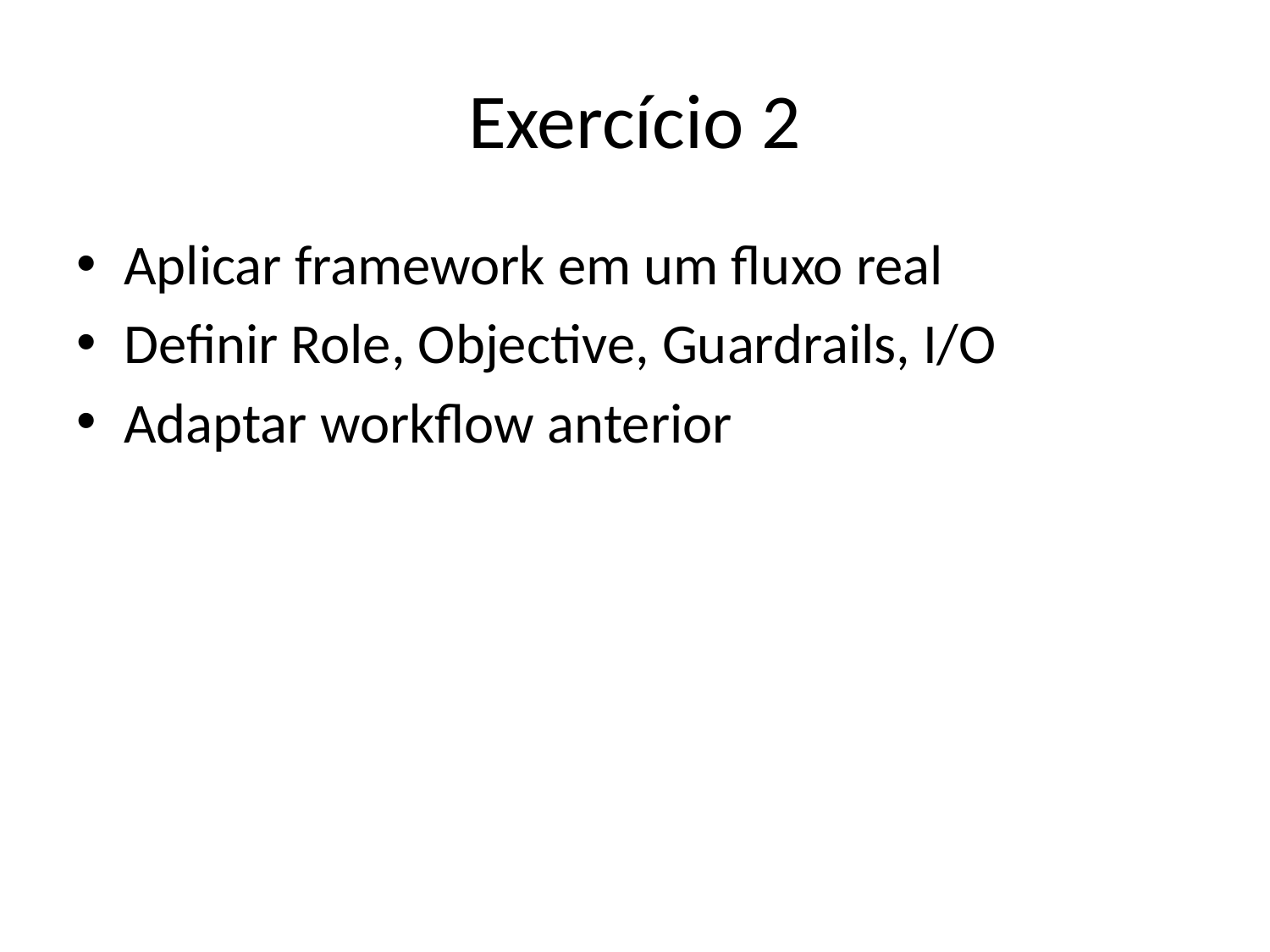

# Exercício 2
Aplicar framework em um fluxo real
Definir Role, Objective, Guardrails, I/O
Adaptar workflow anterior